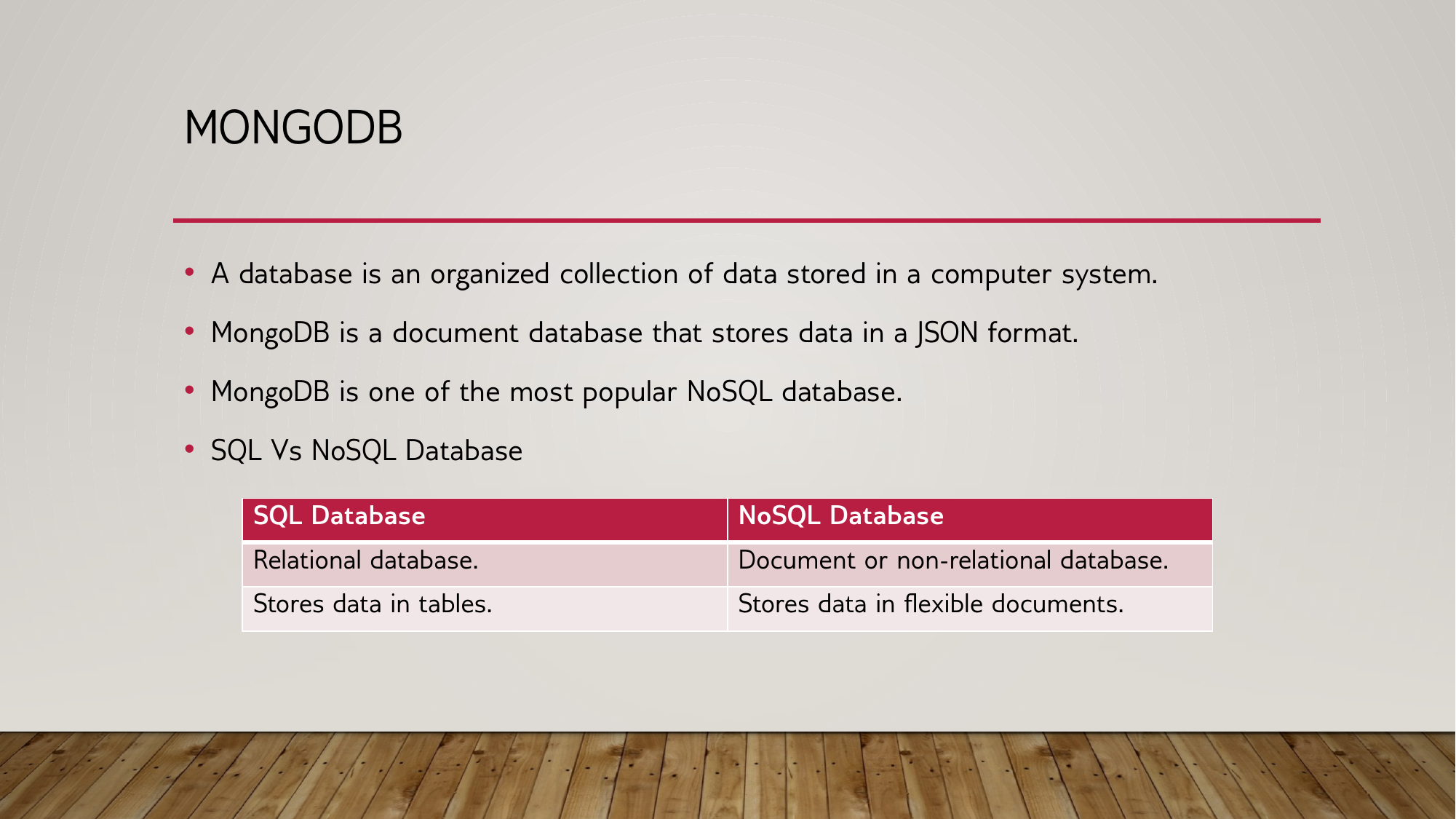

# MongoDb
A database is an organized collection of data stored in a computer system.
MongoDB is a document database that stores data in a JSON format.
MongoDB is one of the most popular NoSQL database.
SQL Vs NoSQL Database

| SQL Database | NoSQL Database |
| --- | --- |
| Relational database. | Document or non-relational database. |
| Stores data in tables. | Stores data in flexible documents. |